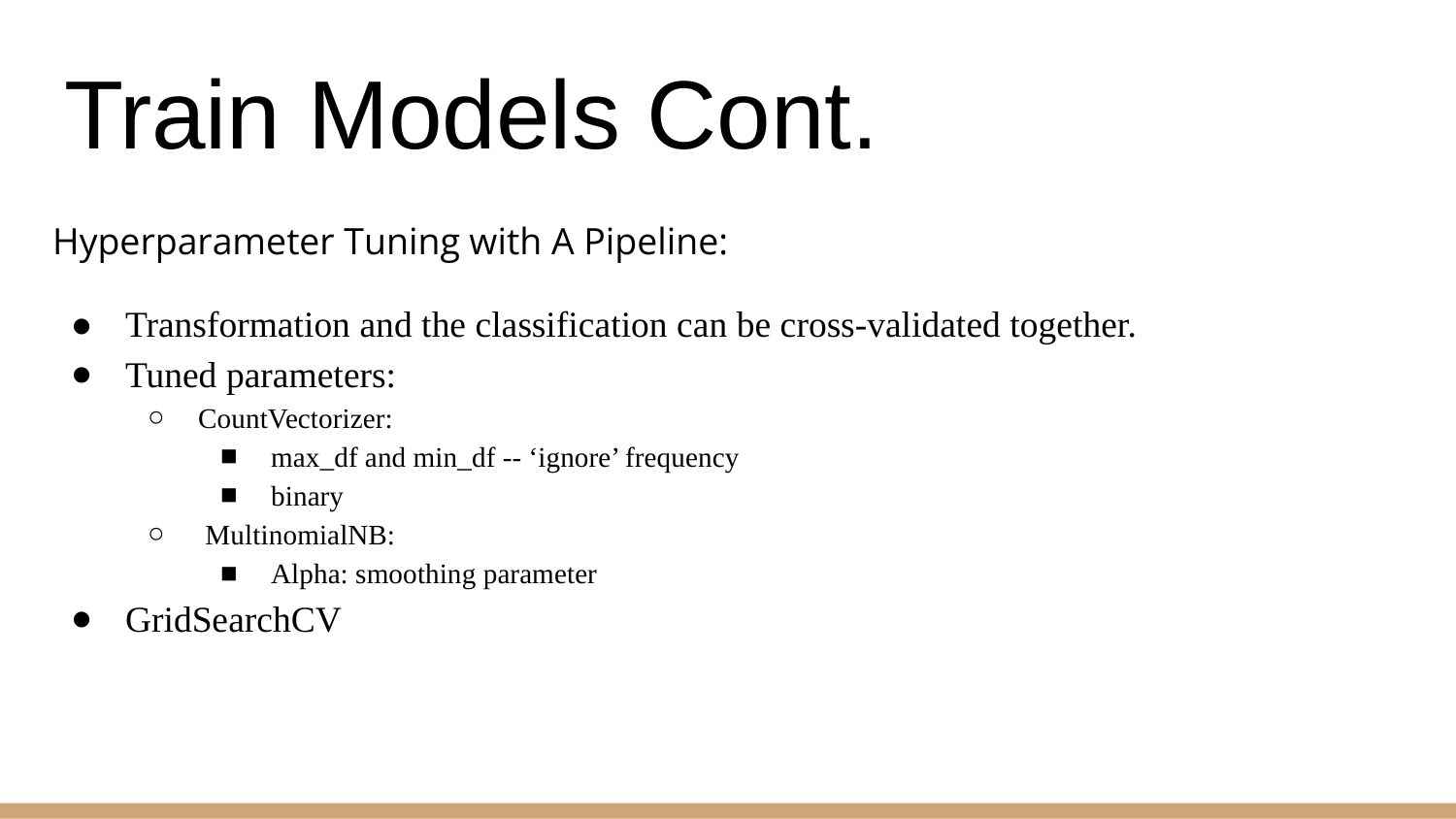

# Train Models Cont.
Hyperparameter Tuning with A Pipeline:
Transformation and the classification can be cross-validated together.
Tuned parameters:
CountVectorizer:
max_df and min_df -- ‘ignore’ frequency
binary
 MultinomialNB:
Alpha: smoothing parameter
GridSearchCV